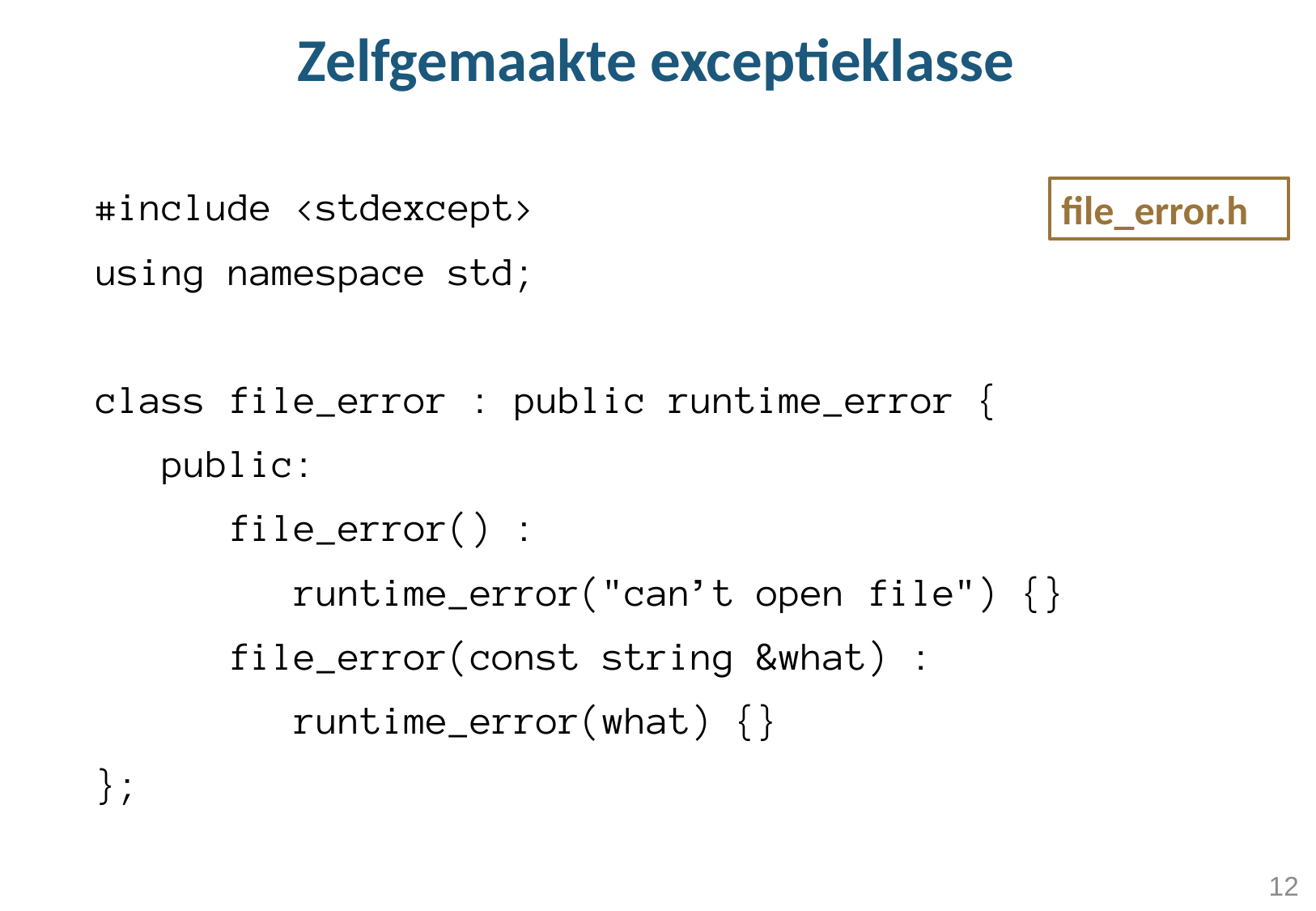

Zelfgemaakte exceptieklasse
#include <stdexcept>
using namespace std;

class file_error : public runtime_error {
   public:
      file_error() :
         runtime_error("can’t open file") {}
      file_error(const string &what) :
         runtime_error(what) {}
};
file_error.h
12